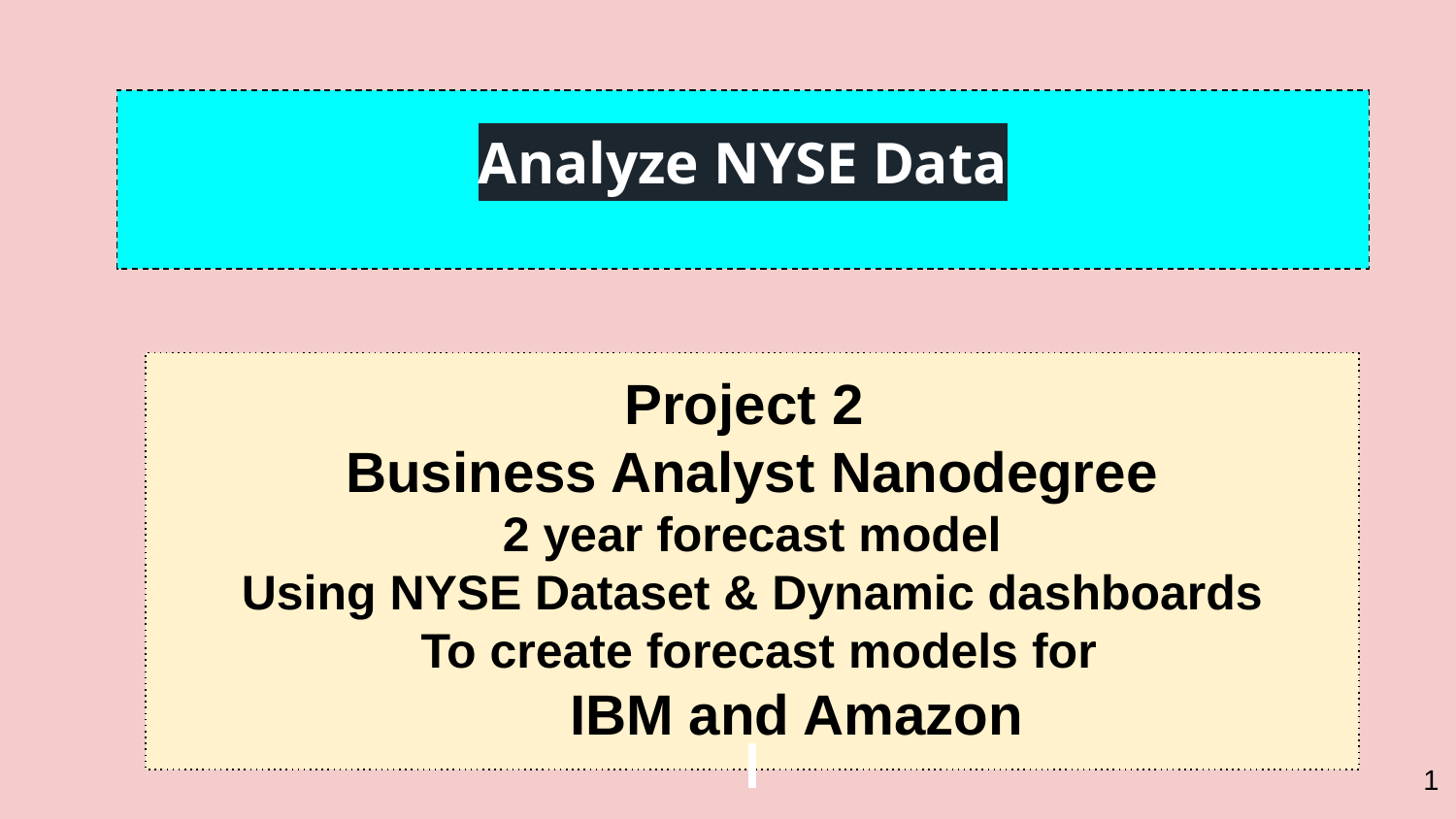

Analyze NYSE Data

Project 2
Business Analyst Nanodegree
2 year forecast model
Using NYSE Dataset & Dynamic dashboards
 To create forecast models for
 IBM and Amazon

1